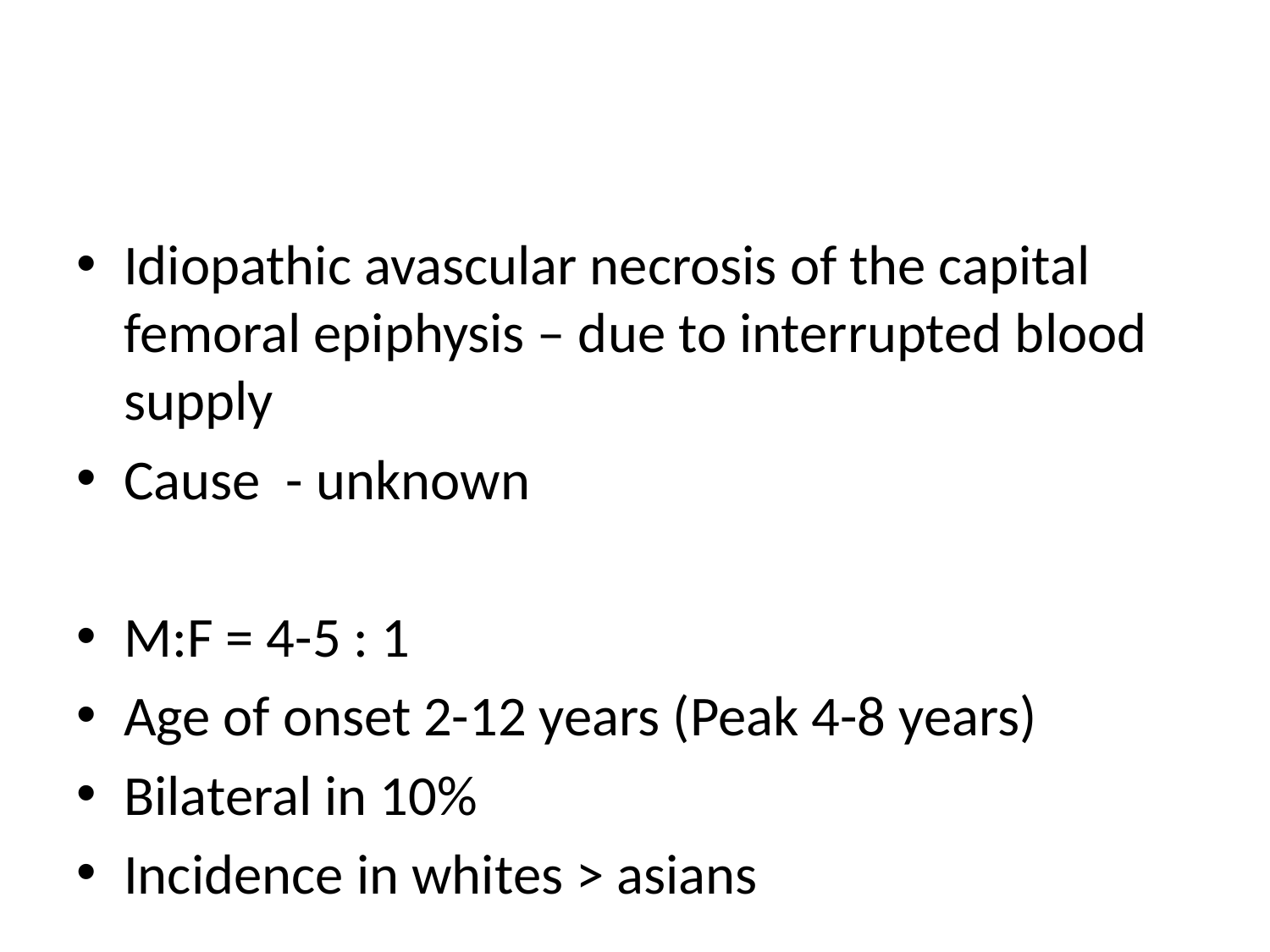

#
Idiopathic avascular necrosis of the capital femoral epiphysis – due to interrupted blood supply
Cause  - unknown

M:F = 4-5 : 1
Age of onset 2-12 years (Peak 4-8 years)
Bilateral in 10%
Incidence in whites > asians